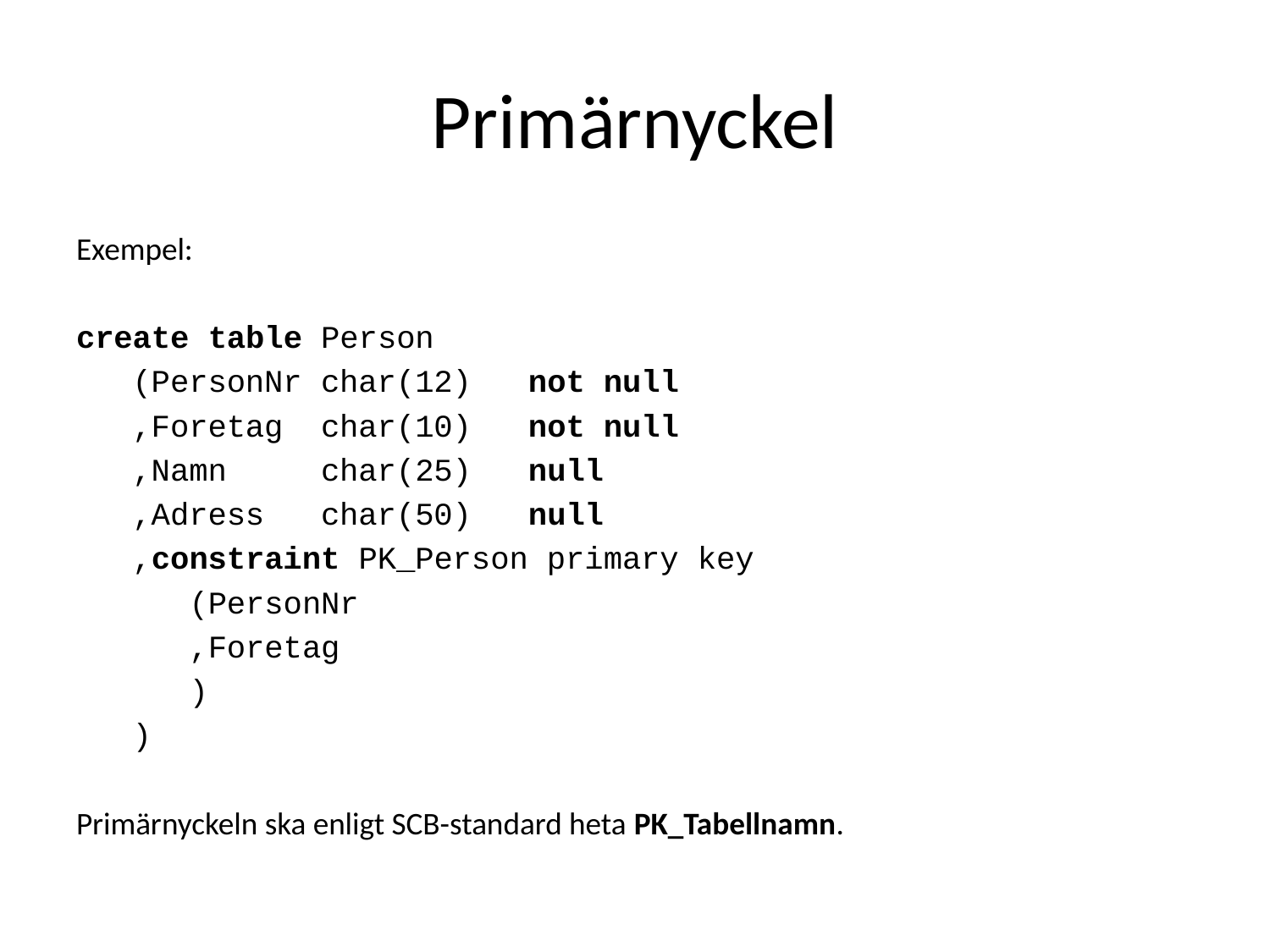

# Primärnyckel
Exempel:

create table Person
   (PersonNr char(12)   not null
   ,Foretag  char(10)   not null
   ,Namn     char(25)   null
   ,Adress   char(50)   null
   ,constraint PK_Person primary key
      (PersonNr
      ,Foretag
      )
   )

Primärnyckeln ska enligt SCB-standard heta PK_Tabellnamn.